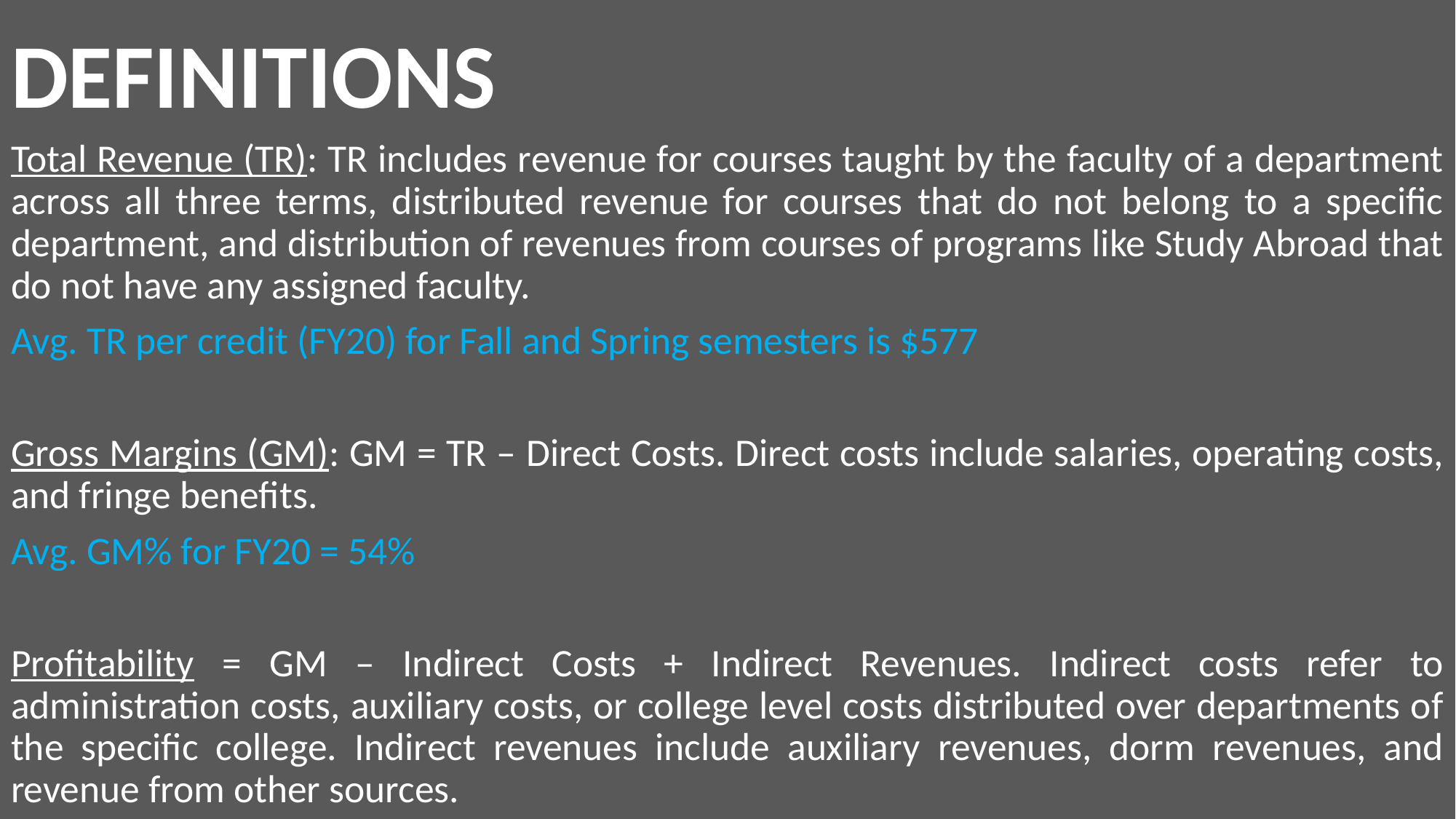

# DEFINITIONS
Total Revenue (TR): TR includes revenue for courses taught by the faculty of a department across all three terms, distributed revenue for courses that do not belong to a specific department, and distribution of revenues from courses of programs like Study Abroad that do not have any assigned faculty.
Avg. TR per credit (FY20) for Fall and Spring semesters is $577

Gross Margins (GM): GM = TR – Direct Costs. Direct costs include salaries, operating costs, and fringe benefits.
Avg. GM% for FY20 = 54%

Profitability = GM – Indirect Costs + Indirect Revenues. Indirect costs refer to administration costs, auxiliary costs, or college level costs distributed over departments of the specific college. Indirect revenues include auxiliary revenues, dorm revenues, and revenue from other sources.